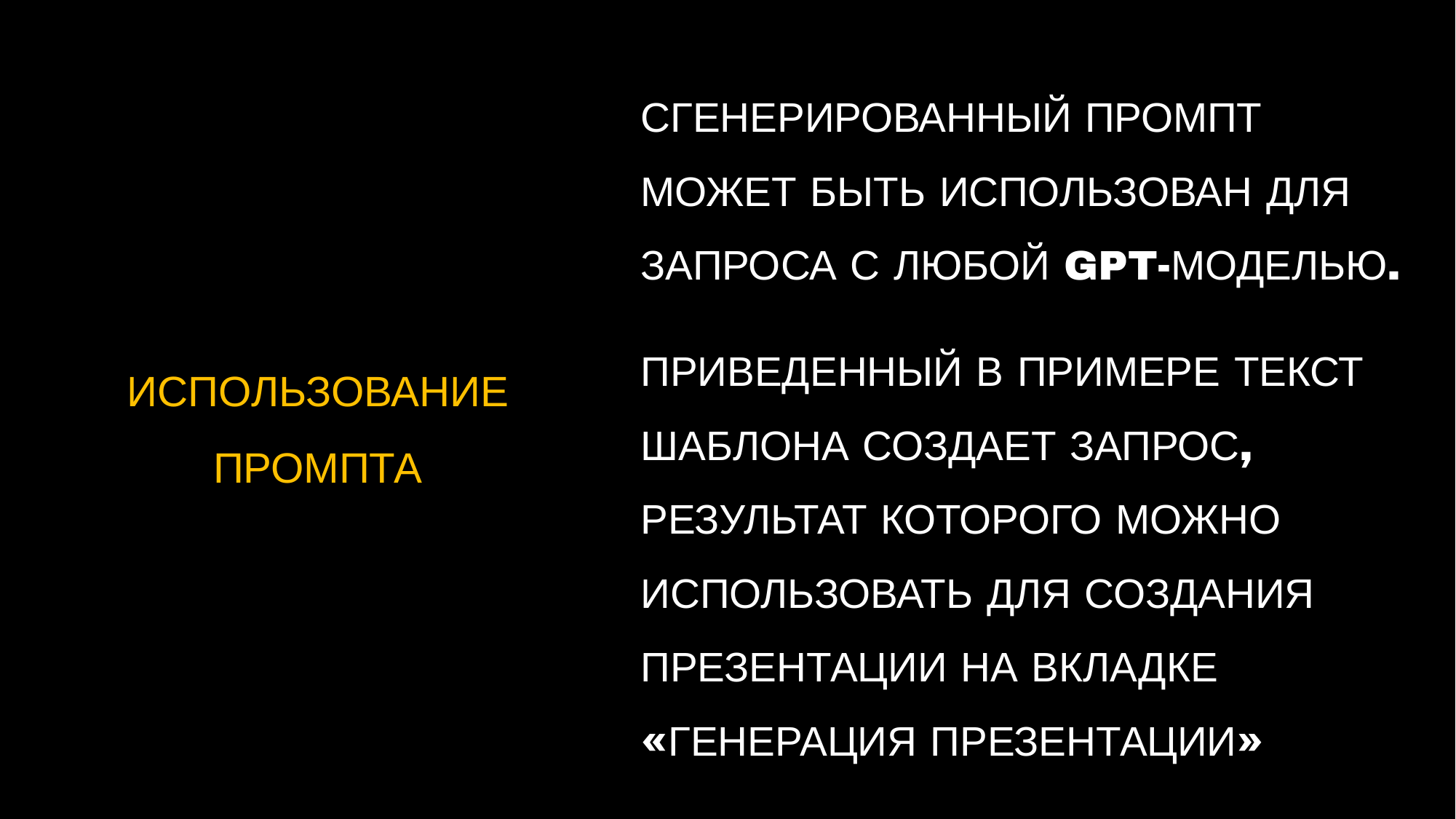

# ИСПОЛЬЗОВАНИЕ ПРОМПТА
СГЕНЕРИРОВАННЫЙ ПРОМПТ МОЖЕТ БЫТЬ ИСПОЛЬЗОВАН ДЛЯ ЗАПРОСА С ЛЮБОЙ GPT-МОДЕЛЬЮ.
ПРИВЕДЕННЫЙ В ПРИМЕРЕ ТЕКСТ ШАБЛОНА СОЗДАЕТ ЗАПРОС, РЕЗУЛЬТАТ КОТОРОГО МОЖНО ИСПОЛЬЗОВАТЬ ДЛЯ СОЗДАНИЯ ПРЕЗЕНТАЦИИ НА ВКЛАДКЕ «ГЕНЕРАЦИЯ ПРЕЗЕНТАЦИИ»